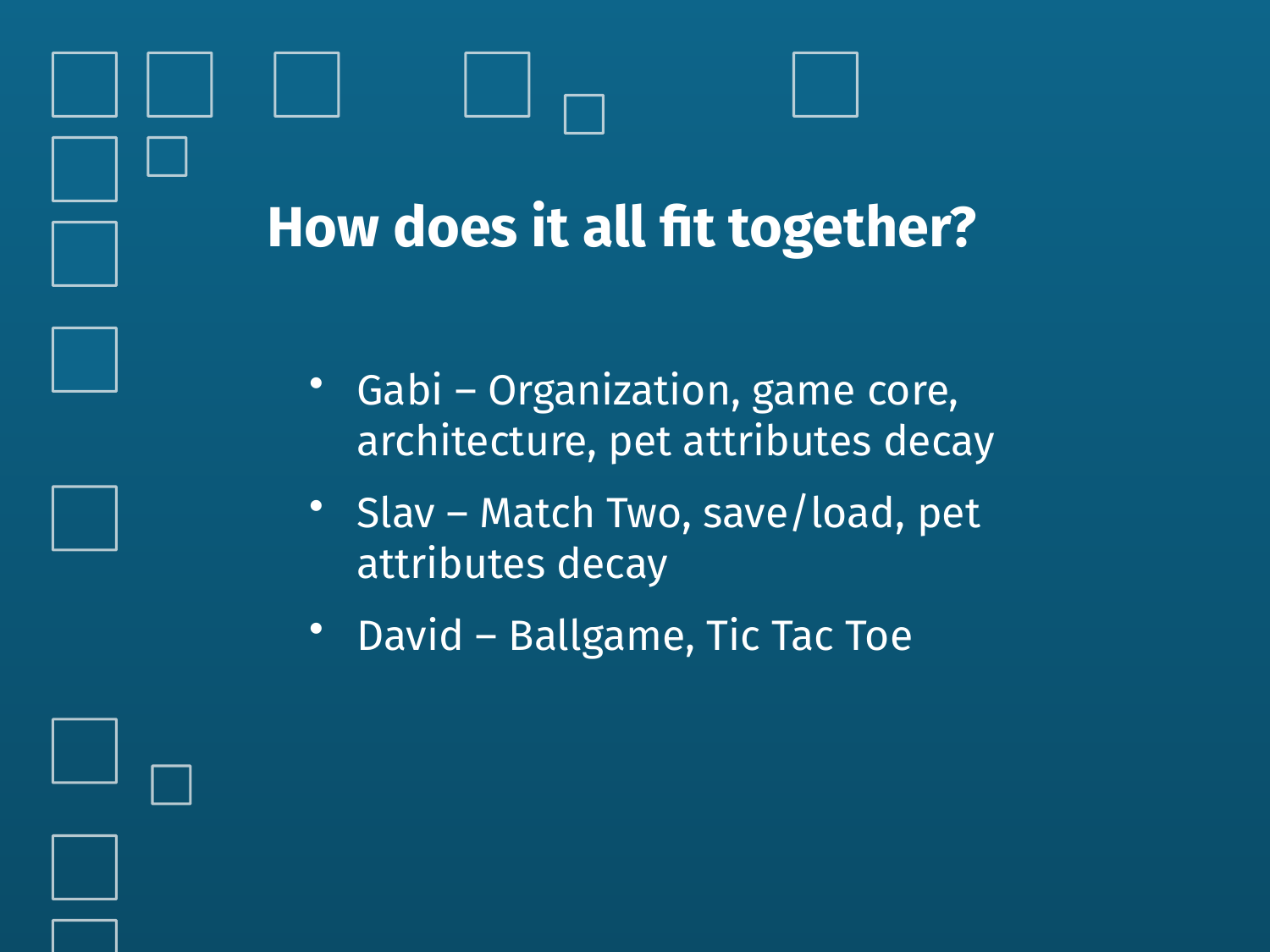

# How does it all fit together?
Gabi – Organization, game core, architecture, pet attributes decay
Slav – Match Two, save/load, pet attributes decay
David – Ballgame, Tic Tac Toe